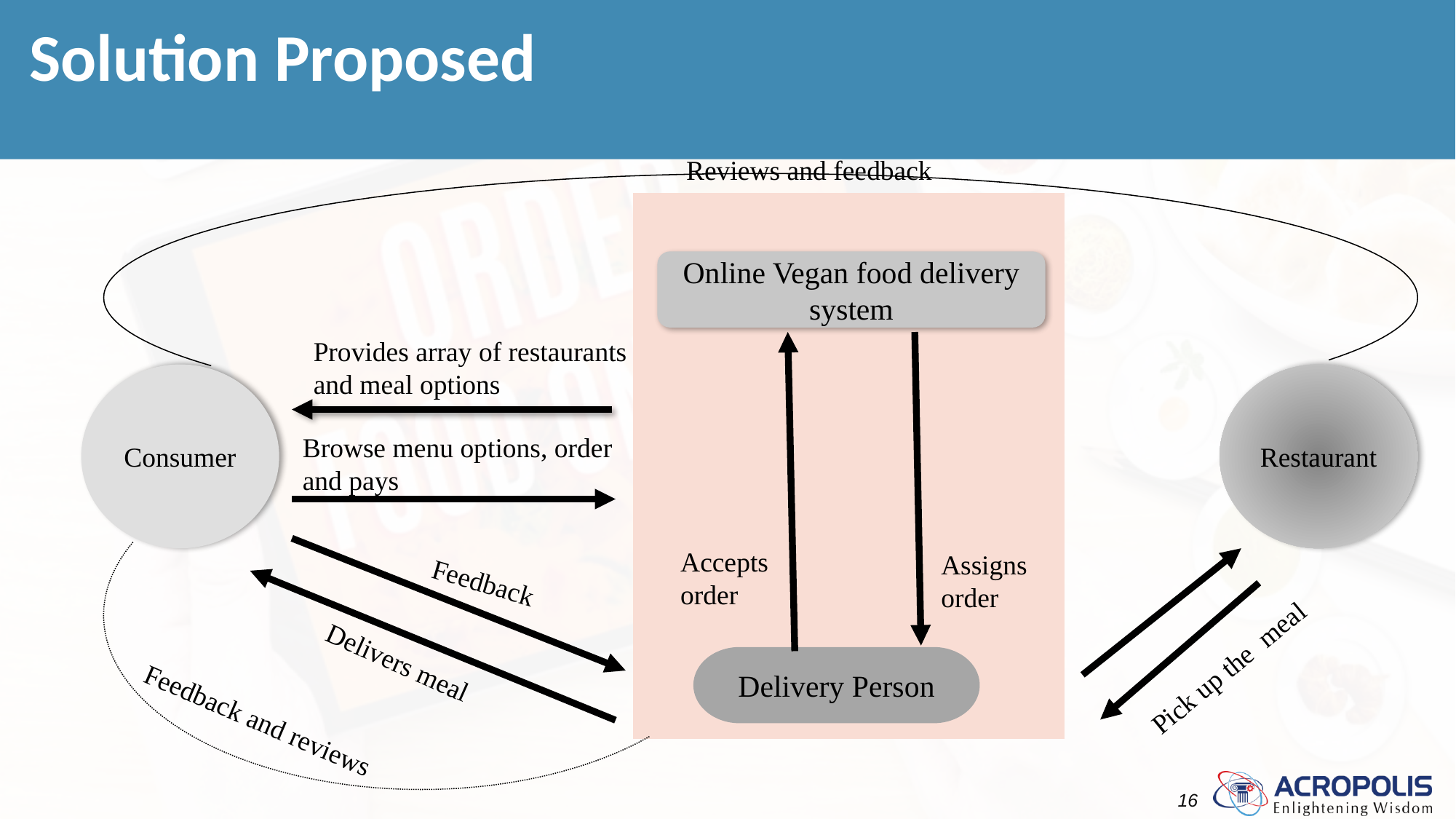

# Solution Proposed
Reviews and feedback

Online Vegan food delivery system
Provides array of restaurants and meal options
Restaurant
Consumer
Browse menu options, order and pays

Accepts order
Assigns order
Feedback
Pick up the  meal
Delivery Person
Delivers meal
Feedback and reviews
16